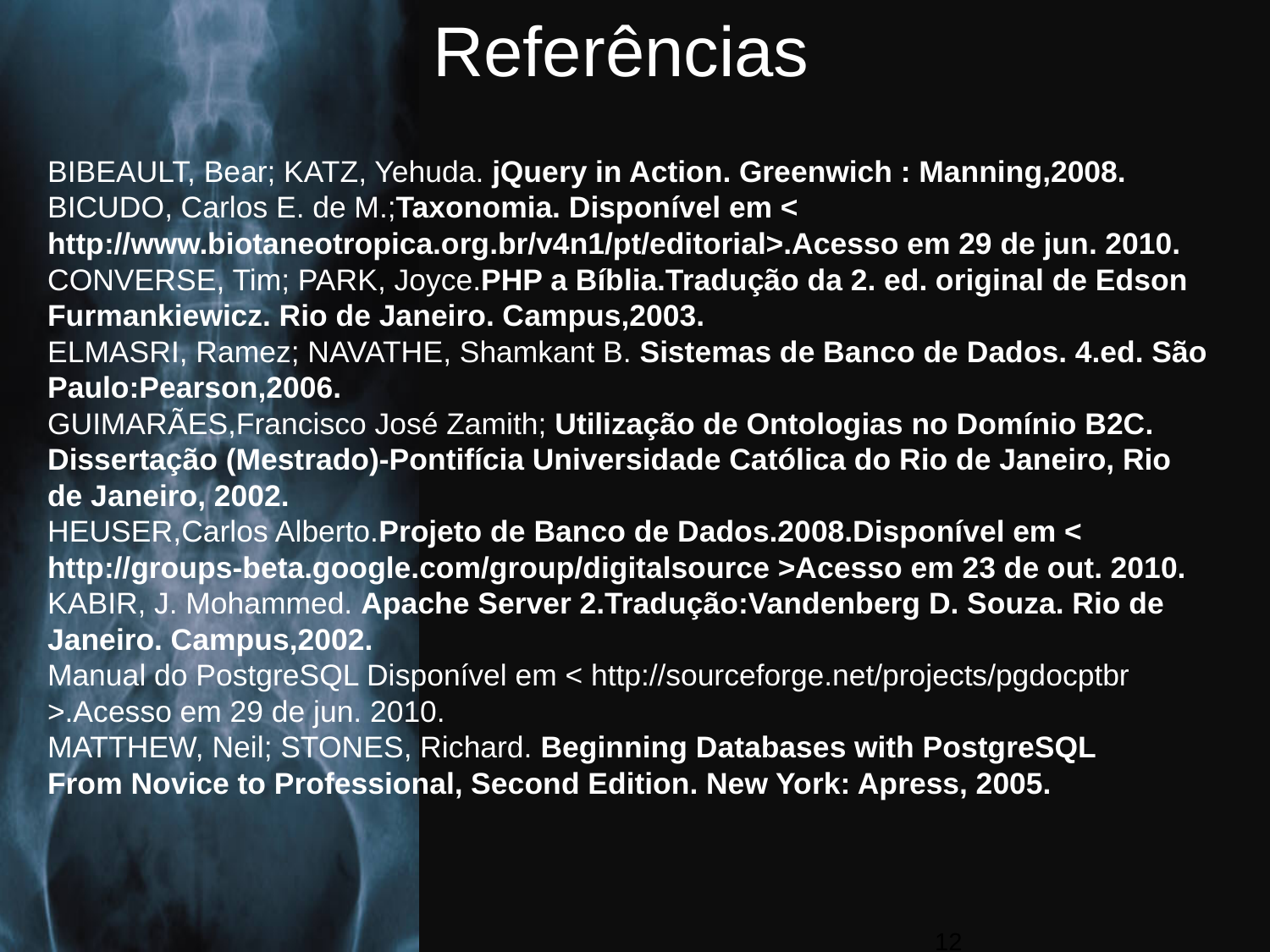

Referências
BIBEAULT, Bear; KATZ, Yehuda. jQuery in Action. Greenwich : Manning,2008.
BICUDO, Carlos E. de M.;Taxonomia. Disponível em < http://www.biotaneotropica.org.br/v4n1/pt/editorial>.Acesso em 29 de jun. 2010.
CONVERSE, Tim; PARK, Joyce.PHP a Bíblia.Tradução da 2. ed. original de Edson Furmankiewicz. Rio de Janeiro. Campus,2003.
ELMASRI, Ramez; NAVATHE, Shamkant B. Sistemas de Banco de Dados. 4.ed. São Paulo:Pearson,2006.
GUIMARÃES,Francisco José Zamith; Utilização de Ontologias no Domínio B2C. Dissertação (Mestrado)-Pontifícia Universidade Católica do Rio de Janeiro, Rio de Janeiro, 2002.
HEUSER,Carlos Alberto.Projeto de Banco de Dados.2008.Disponível em < http://groups‐beta.google.com/group/digitalsource >Acesso em 23 de out. 2010.
KABIR, J. Mohammed. Apache Server 2.Tradução:Vandenberg D. Souza. Rio de Janeiro. Campus,2002.
Manual do PostgreSQL Disponível em < http://sourceforge.net/projects/pgdocptbr >.Acesso em 29 de jun. 2010.
MATTHEW, Neil; STONES, Richard. Beginning Databases with PostgreSQL
From Novice to Professional, Second Edition. New York: Apress, 2005.
12